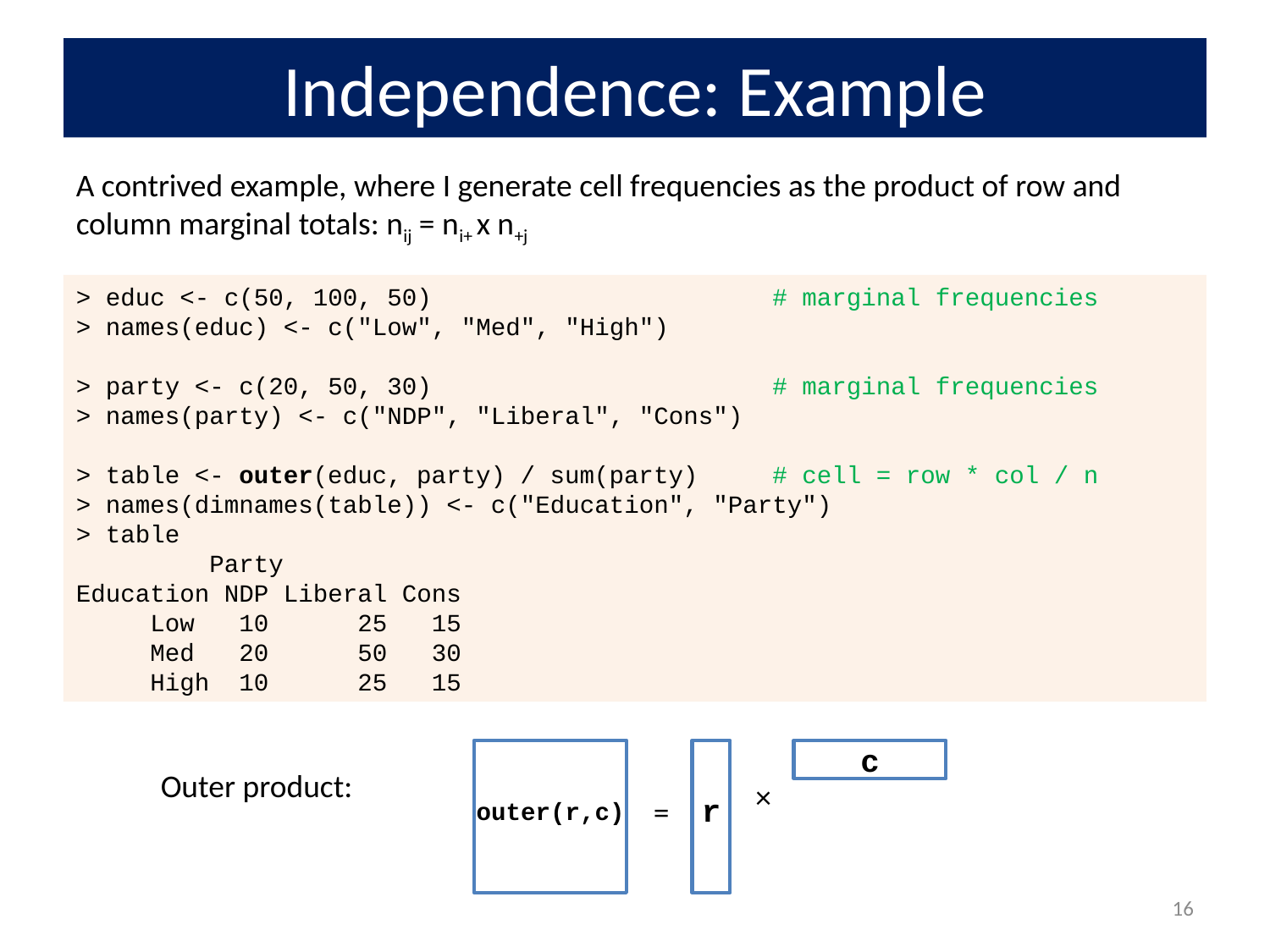

# Independence: Example
A contrived example, where I generate cell frequencies as the product of row and column marginal totals: nij = ni+ x n+j
> educ <- c(50, 100, 50)                       # marginal frequencies
> names(educ) <- c("Low", "Med", "High")

> party <- c(20, 50, 30)                       # marginal frequencies
> names(party) <- c("NDP", "Liberal", "Cons")

> table <- outer(educ, party) / sum(party)     # cell = row * col / n
> names(dimnames(table)) <- c("Education", "Party")
> table
         Party
Education NDP Liberal Cons
     Low   10      25   15
     Med   20      50   30
     High  10      25   15
c

Outer product:
×
r
=
outer(r,c)
16